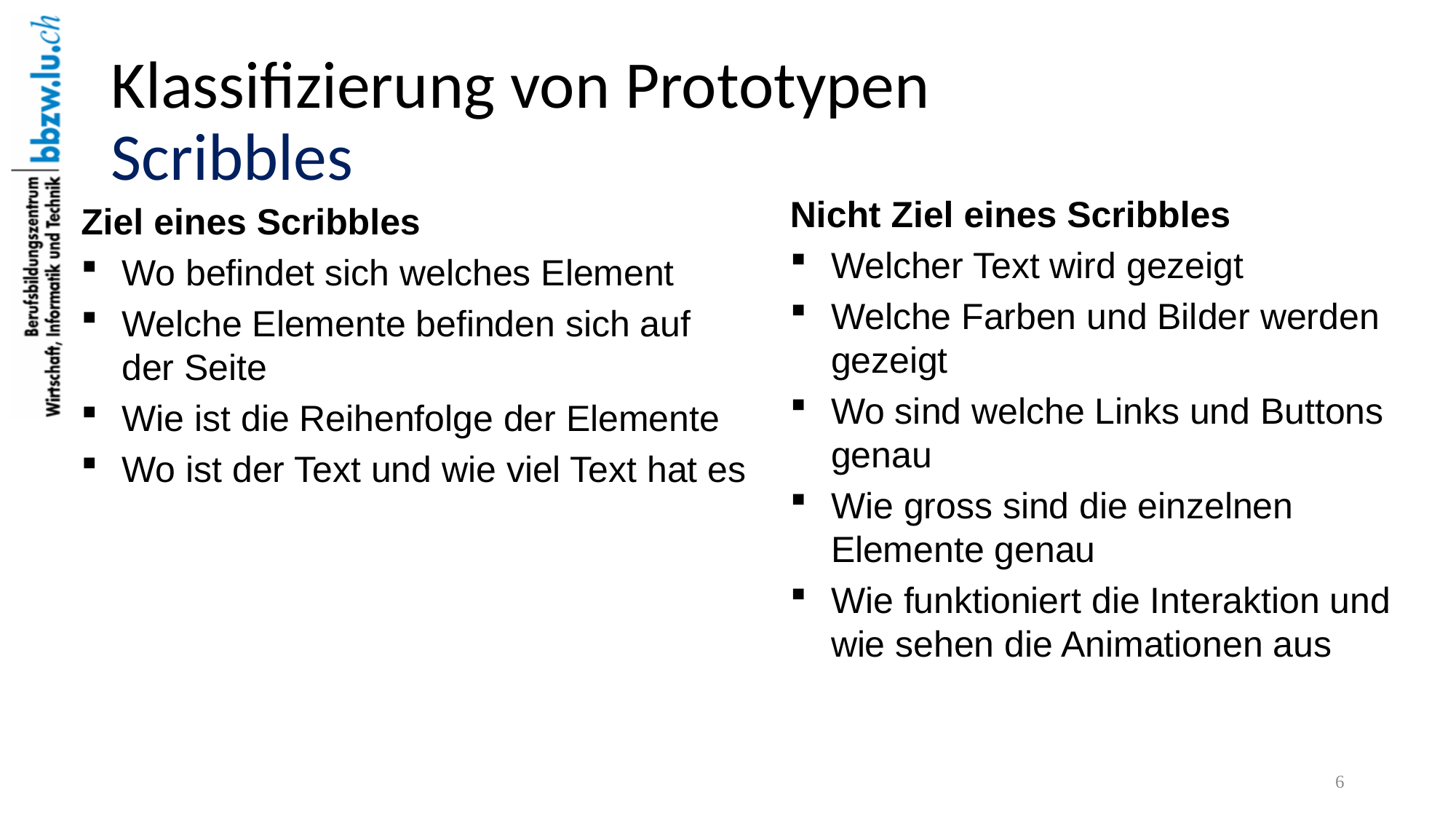

# Klassifizierung von Prototypen Scribbles
Nicht Ziel eines Scribbles
Welcher Text wird gezeigt
Welche Farben und Bilder werden gezeigt
Wo sind welche Links und Buttons genau
Wie gross sind die einzelnen Elemente genau
Wie funktioniert die Interaktion und wie sehen die Animationen aus
Ziel eines Scribbles
Wo befindet sich welches Element
Welche Elemente befinden sich auf der Seite
Wie ist die Reihenfolge der Elemente
Wo ist der Text und wie viel Text hat es
6